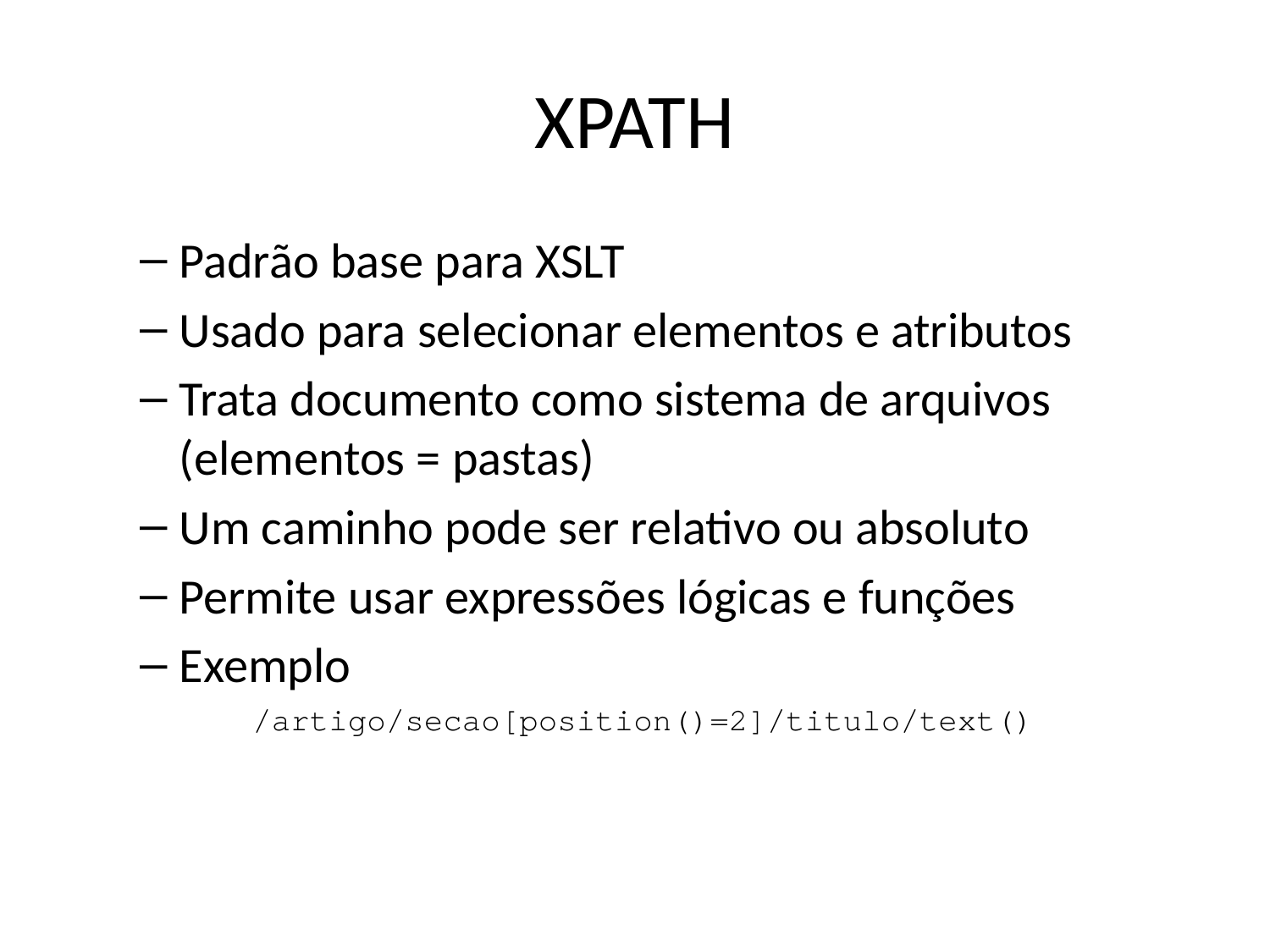

# XPATH
Padrão base para XSLT
Usado para selecionar elementos e atributos
Trata documento como sistema de arquivos (elementos = pastas)
Um caminho pode ser relativo ou absoluto
Permite usar expressões lógicas e funções
Exemplo
/artigo/secao[position()=2]/titulo/text()